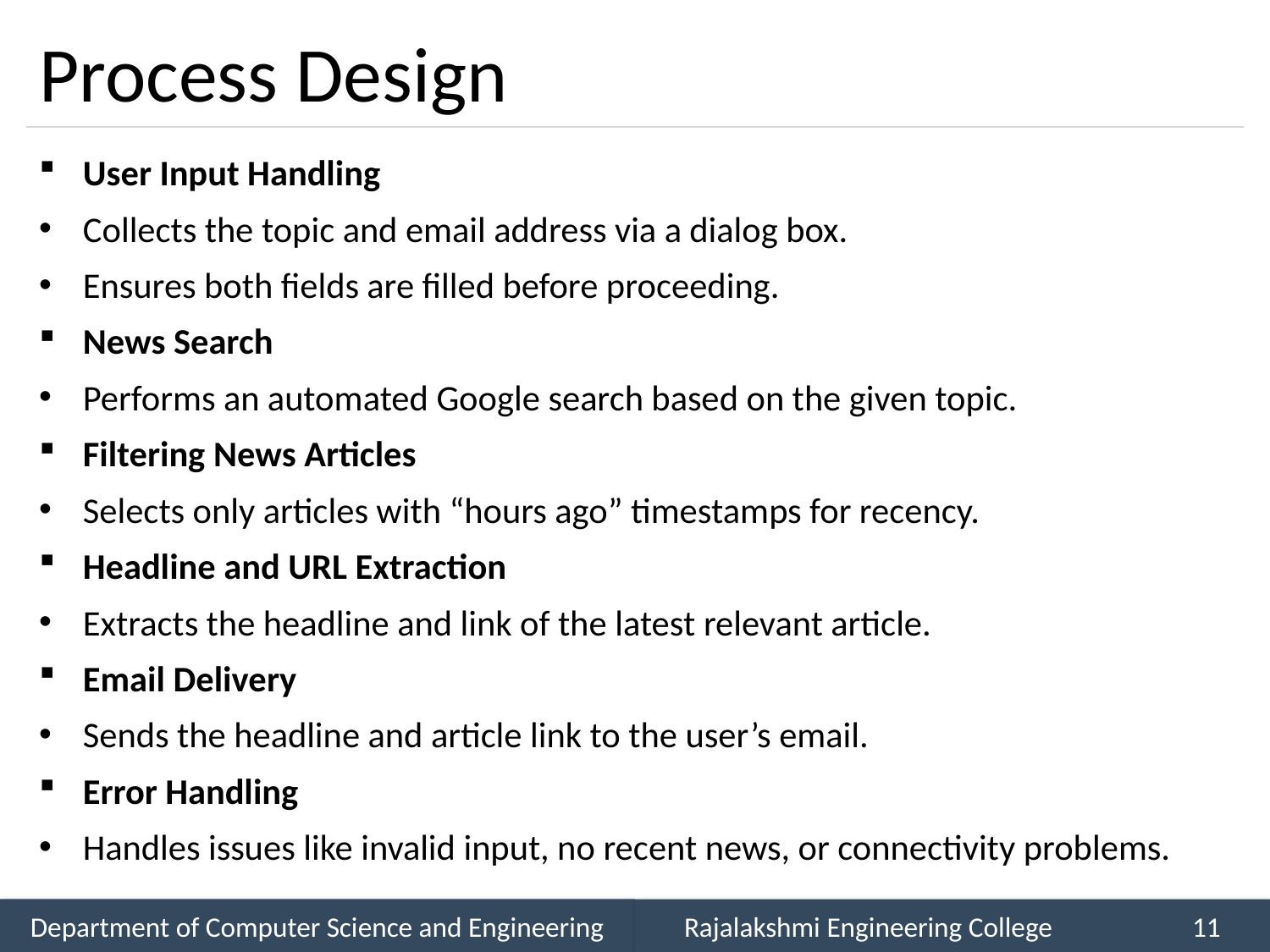

# Process Design
User Input Handling
Collects the topic and email address via a dialog box.
Ensures both fields are filled before proceeding.
News Search
Performs an automated Google search based on the given topic.
Filtering News Articles
Selects only articles with “hours ago” timestamps for recency.
Headline and URL Extraction
Extracts the headline and link of the latest relevant article.
Email Delivery
Sends the headline and article link to the user’s email.
Error Handling
Handles issues like invalid input, no recent news, or connectivity problems.